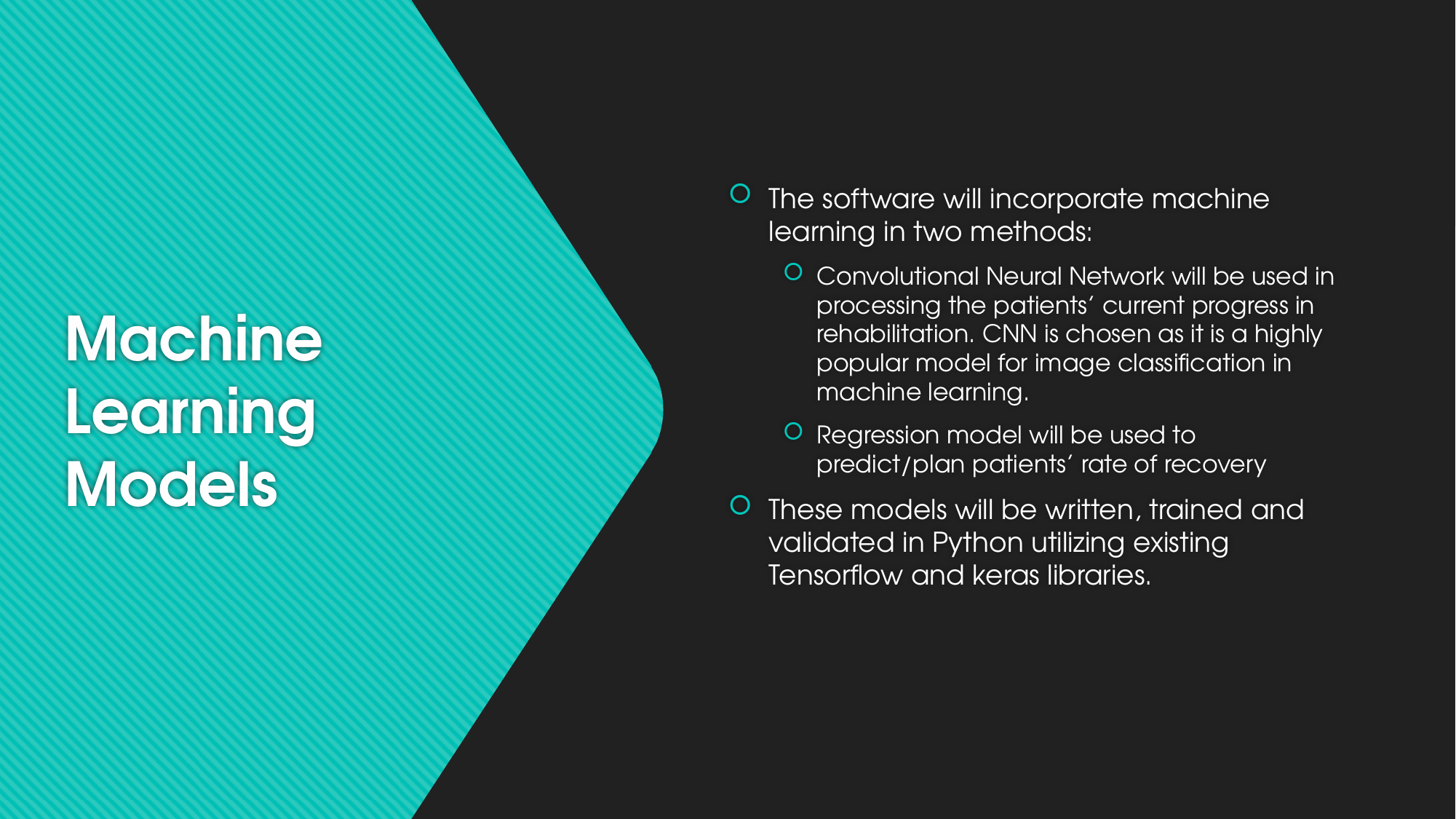

The software will incorporate machine learning in two methods:
Convolutional Neural Network will be used in processing the patients’ current progress in rehabilitation. CNN is chosen as it is a highly popular model for image classification in machine learning.
Regression model will be used to predict/plan patients’ rate of recovery
These models will be written, trained and validated in Python utilizing existing Tensorflow and keras libraries.

# Machine Learning Models